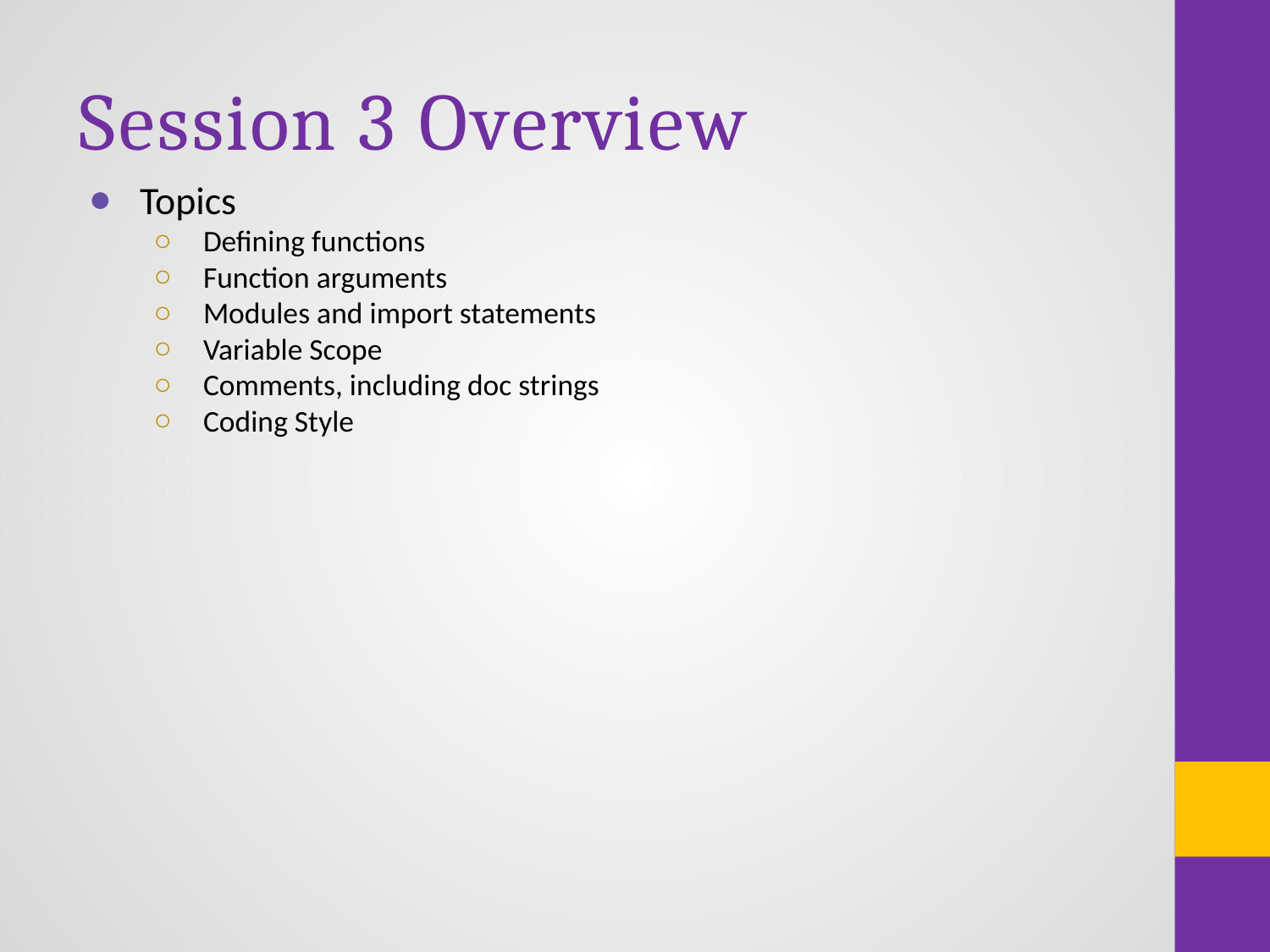

# Session 3 Overview
Topics
Defining functions
Function arguments
Modules and import statements
Variable Scope
Comments, including doc strings
Coding Style